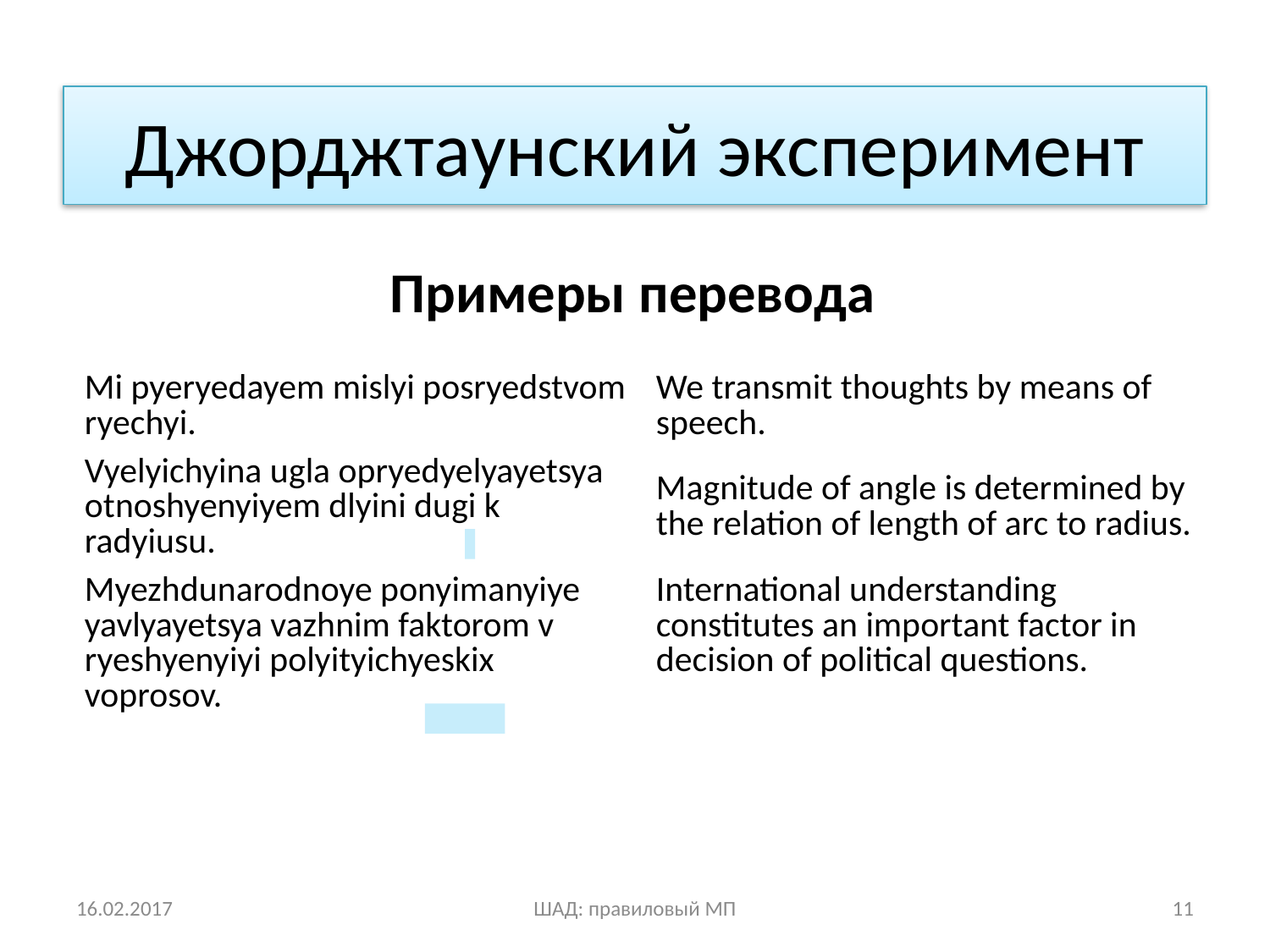

# Джорджтаунский эксперимент
Примеры перевода

| Mi pyeryedayem mislyi posryedstvom ryechyi. | We transmit thoughts by means of speech. |
| --- | --- |
| Vyelyichyina ugla opryedyelyayetsya otnoshyenyiyem dlyini dugi k radyiusu. | Magnitude of angle is determined by the relation of length of arc to radius. |
| Myezhdunarodnoye ponyimanyiye yavlyayetsya vazhnim faktorom v ryeshyenyiyi polyityichyeskix voprosov. | International understanding constitutes an important factor in decision of political questions. |

16.02.2017
ШАД: правиловый МП
11